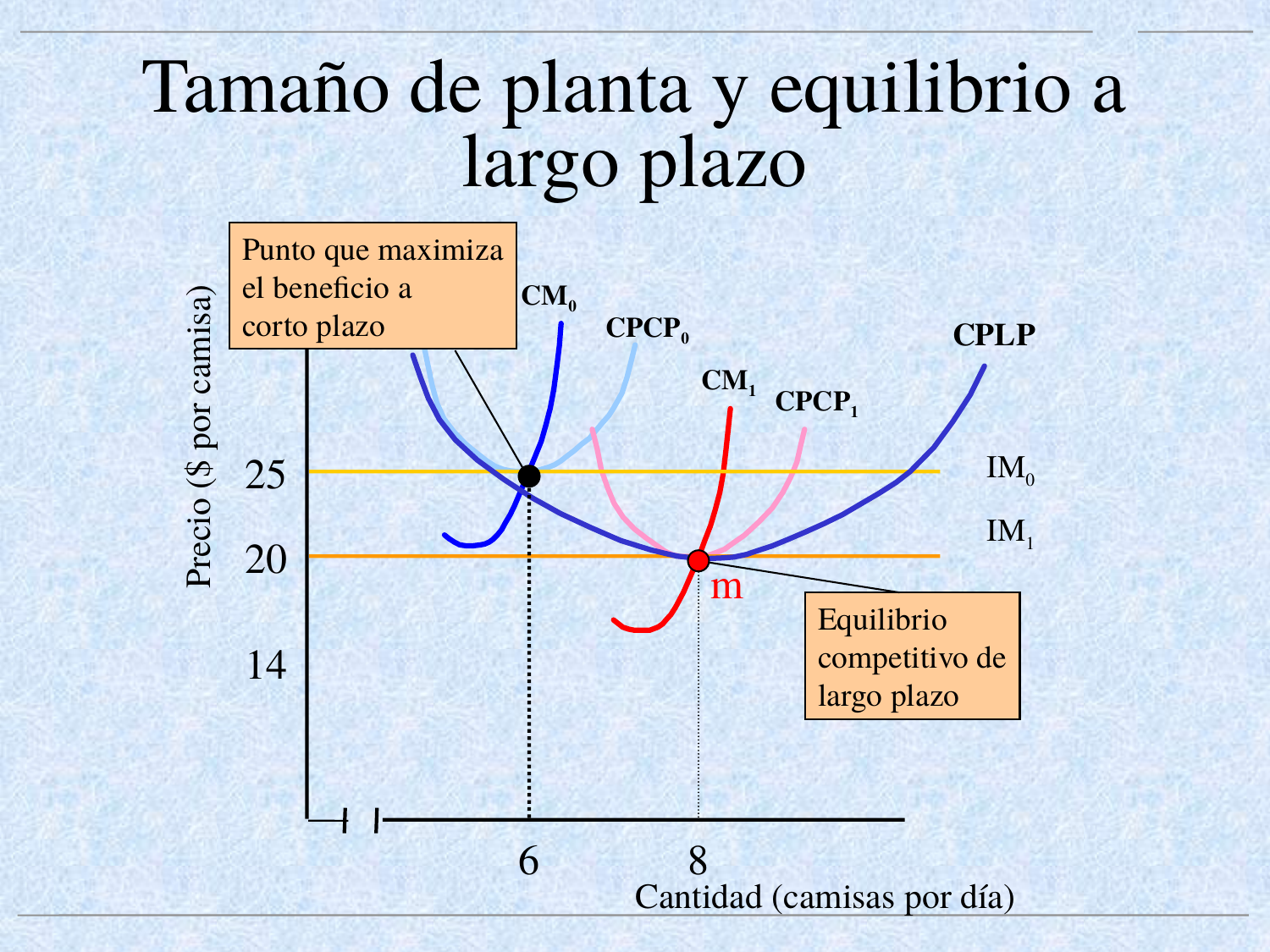

# Tamaño de planta y equilibrio a largo plazo
Punto que maximiza
el beneficio a
corto plazo

40
CM0

CPCP0

CPLP

CM1

CPCP1

Precio ($ por camisa)
25
IM0

IM1

20

m

Equilibrio
competitivo de
largo plazo
14

  6              8
Cantidad (camisas por día)